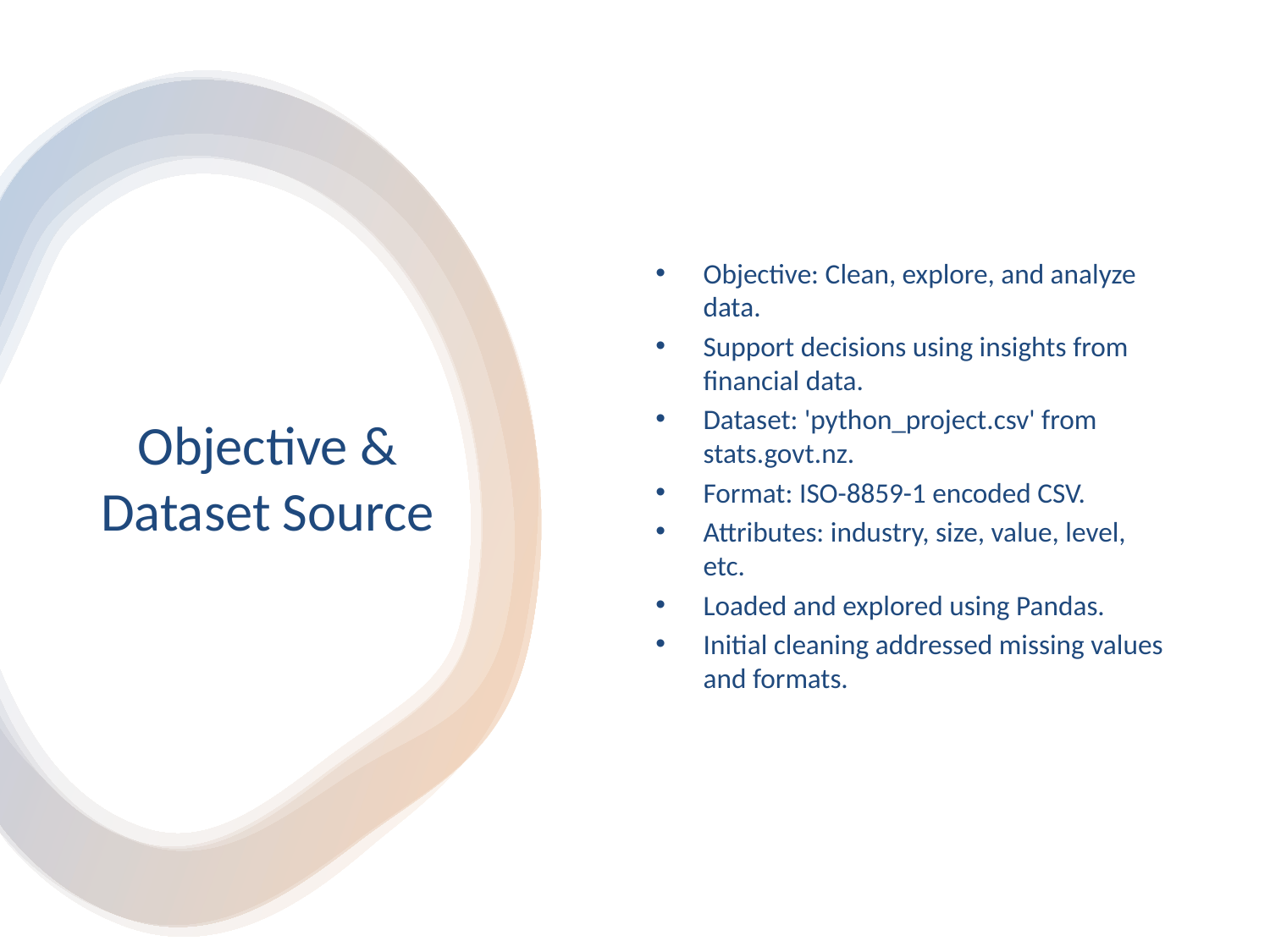

Objective: Clean, explore, and analyze data.
Support decisions using insights from financial data.
Dataset: 'python_project.csv' from stats.govt.nz.
Format: ISO-8859-1 encoded CSV.
Attributes: industry, size, value, level, etc.
Loaded and explored using Pandas.
Initial cleaning addressed missing values and formats.
# Objective & Dataset Source